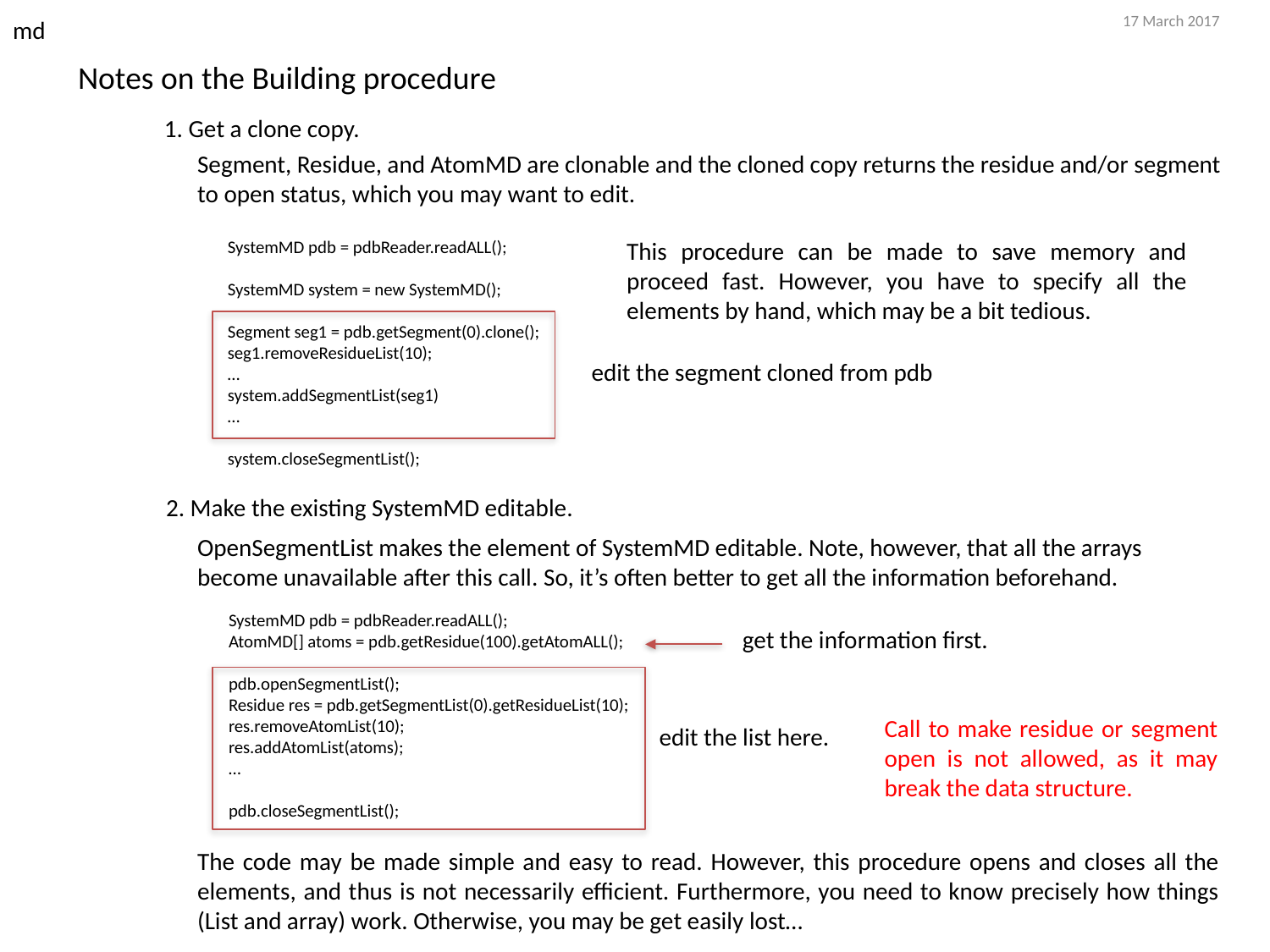

17 March 2017
md
Notes on the Building procedure
1. Get a clone copy.
Segment, Residue, and AtomMD are clonable and the cloned copy returns the residue and/or segment to open status, which you may want to edit.
SystemMD pdb = pdbReader.readALL();

SystemMD system = new SystemMD();

Segment seg1 = pdb.getSegment(0).clone();
seg1.removeResidueList(10);
…
system.addSegmentList(seg1)
…

system.closeSegmentList();
This procedure can be made to save memory and proceed fast. However, you have to specify all the elements by hand, which may be a bit tedious.

edit the segment cloned from pdb
2. Make the existing SystemMD editable.
OpenSegmentList makes the element of SystemMD editable. Note, however, that all the arrays become unavailable after this call. So, it’s often better to get all the information beforehand.
SystemMD pdb = pdbReader.readALL();
AtomMD[] atoms = pdb.getResidue(100).getAtomALL();

pdb.openSegmentList();
Residue res = pdb.getSegmentList(0).getResidueList(10);
res.removeAtomList(10);
res.addAtomList(atoms);
…

pdb.closeSegmentList();
get the information first.

Call to make residue or segment open is not allowed, as it may break the data structure.
edit the list here.
The code may be made simple and easy to read. However, this procedure opens and closes all the elements, and thus is not necessarily efficient. Furthermore, you need to know precisely how things (List and array) work. Otherwise, you may be get easily lost…